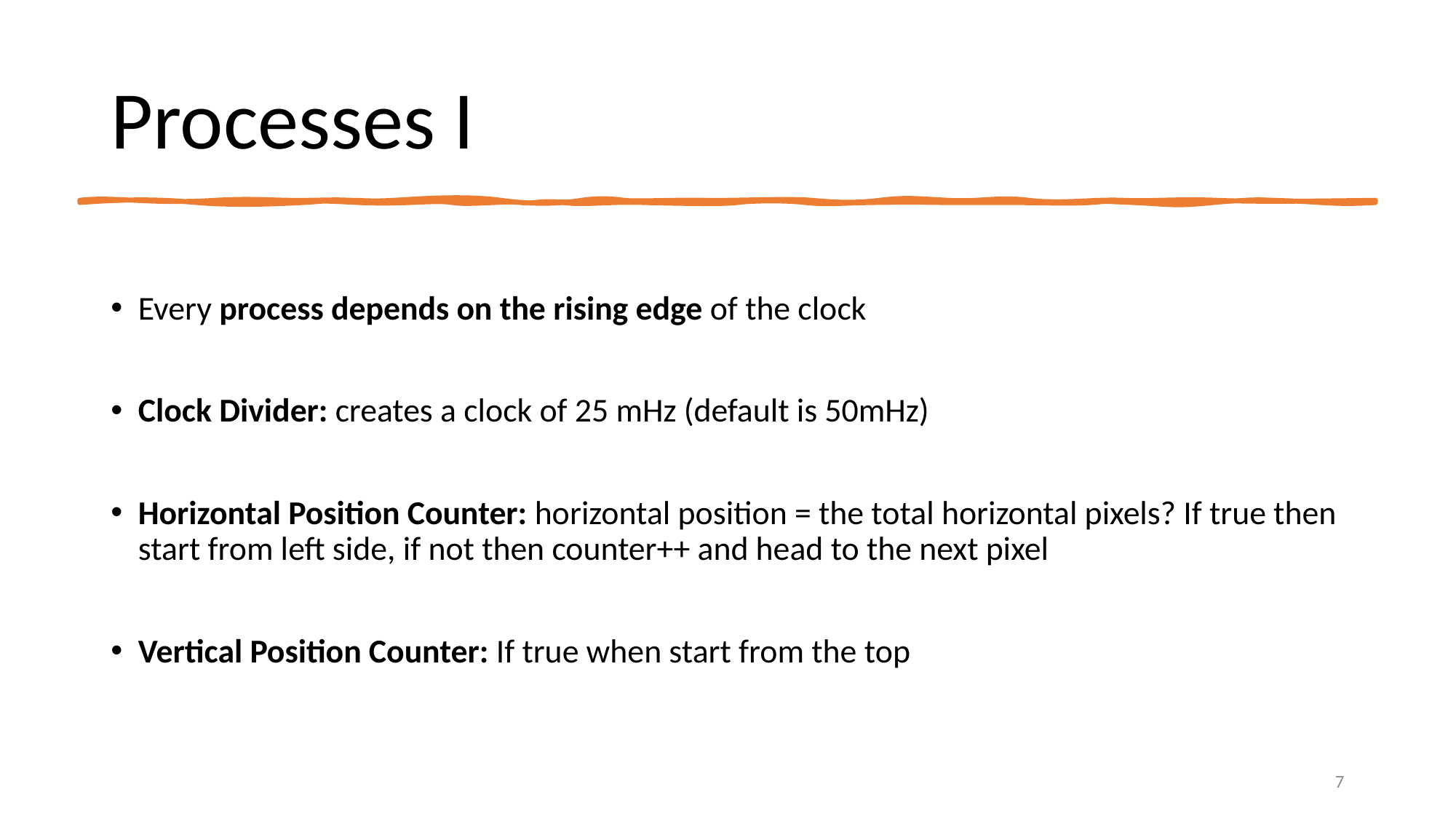

# Processes I

Every process depends on the rising edge of the clock

Clock Divider: creates a clock of 25 mHz (default is 50mHz)

Horizontal Position Counter: horizontal position = the total horizontal pixels? If true then start from left side, if not then counter++ and head to the next pixel

Vertical Position Counter: If true when start from the top
7